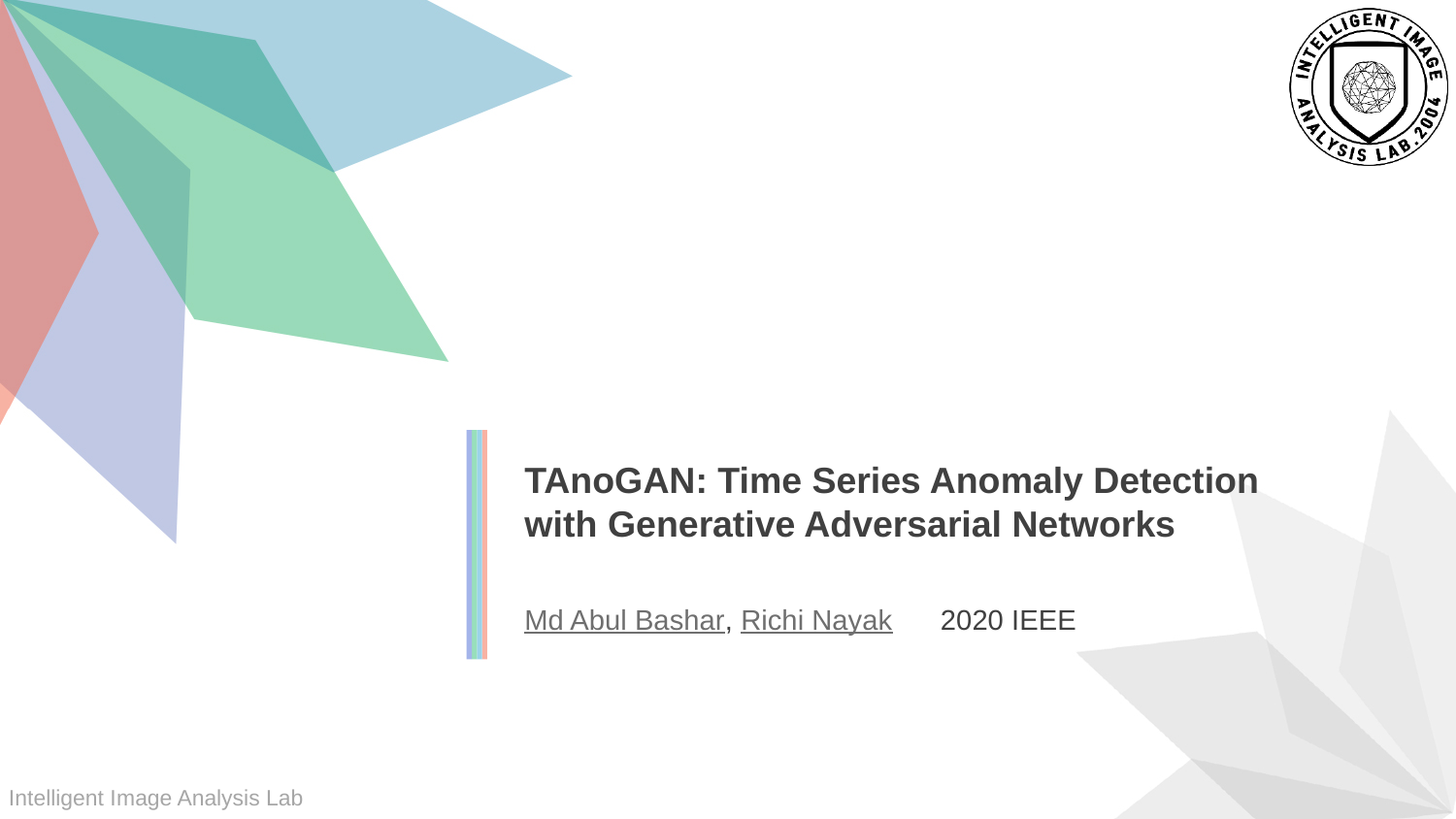

TAnoGAN: Time Series Anomaly Detection with Generative Adversarial Networks

Md Abul Bashar, Richi Nayak      2020 IEEE